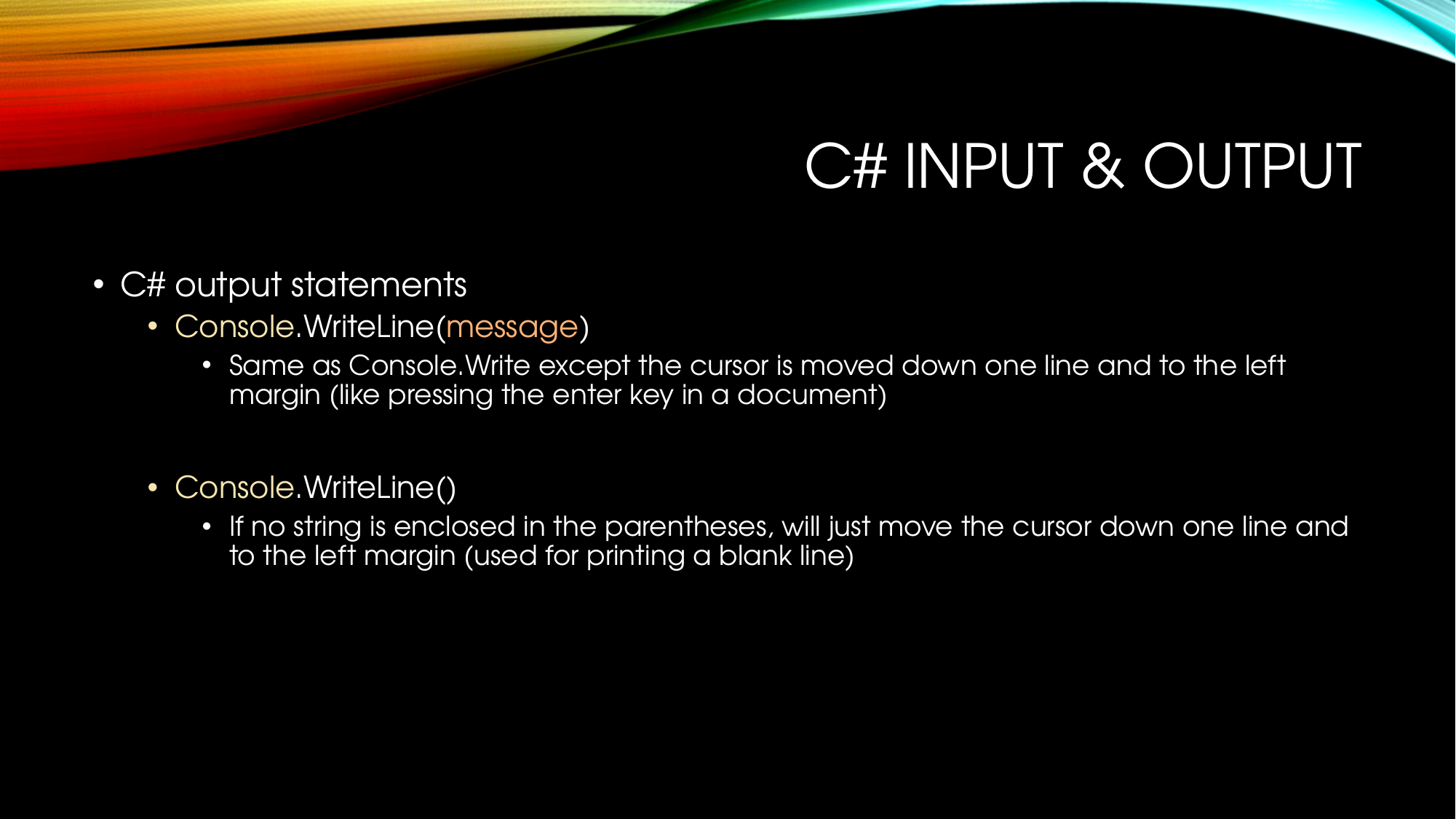

# C# Input & Output
C# output statements
Console.WriteLine(message)
Same as Console.Write except the cursor is moved down one line and to the left margin (like pressing the enter key in a document)

Console.WriteLine()
If no string is enclosed in the parentheses, will just move the cursor down one line and to the left margin (used for printing a blank line)